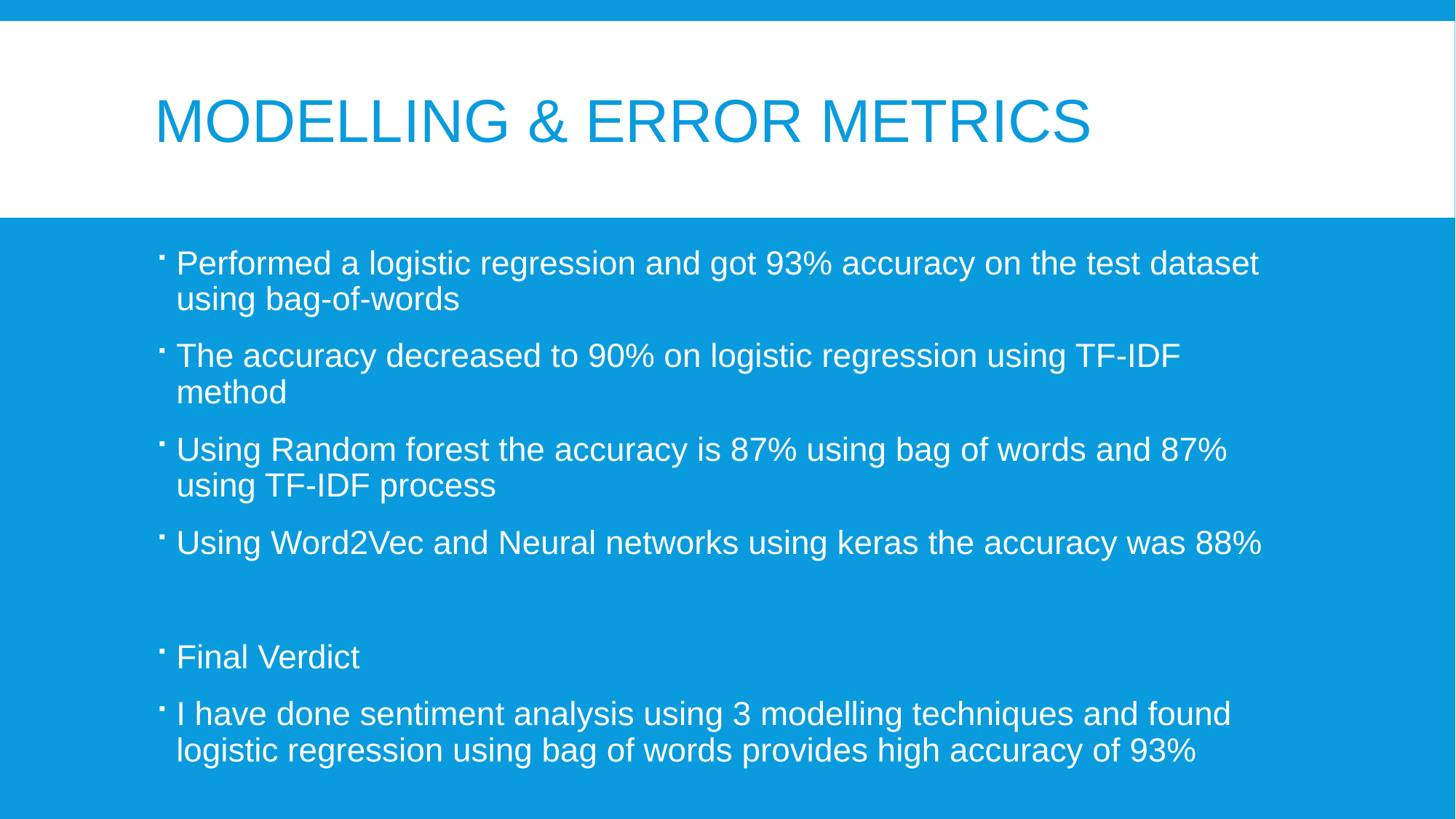

# Modelling & Error METRICS
Performed a logistic regression and got 93% accuracy on the test dataset using bag-of-words
The accuracy decreased to 90% on logistic regression using TF-IDF method
Using Random forest the accuracy is 87% using bag of words and 87% using TF-IDF process
Using Word2Vec and Neural networks using keras the accuracy was 88%

Final Verdict
I have done sentiment analysis using 3 modelling techniques and found logistic regression using bag of words provides high accuracy of 93%